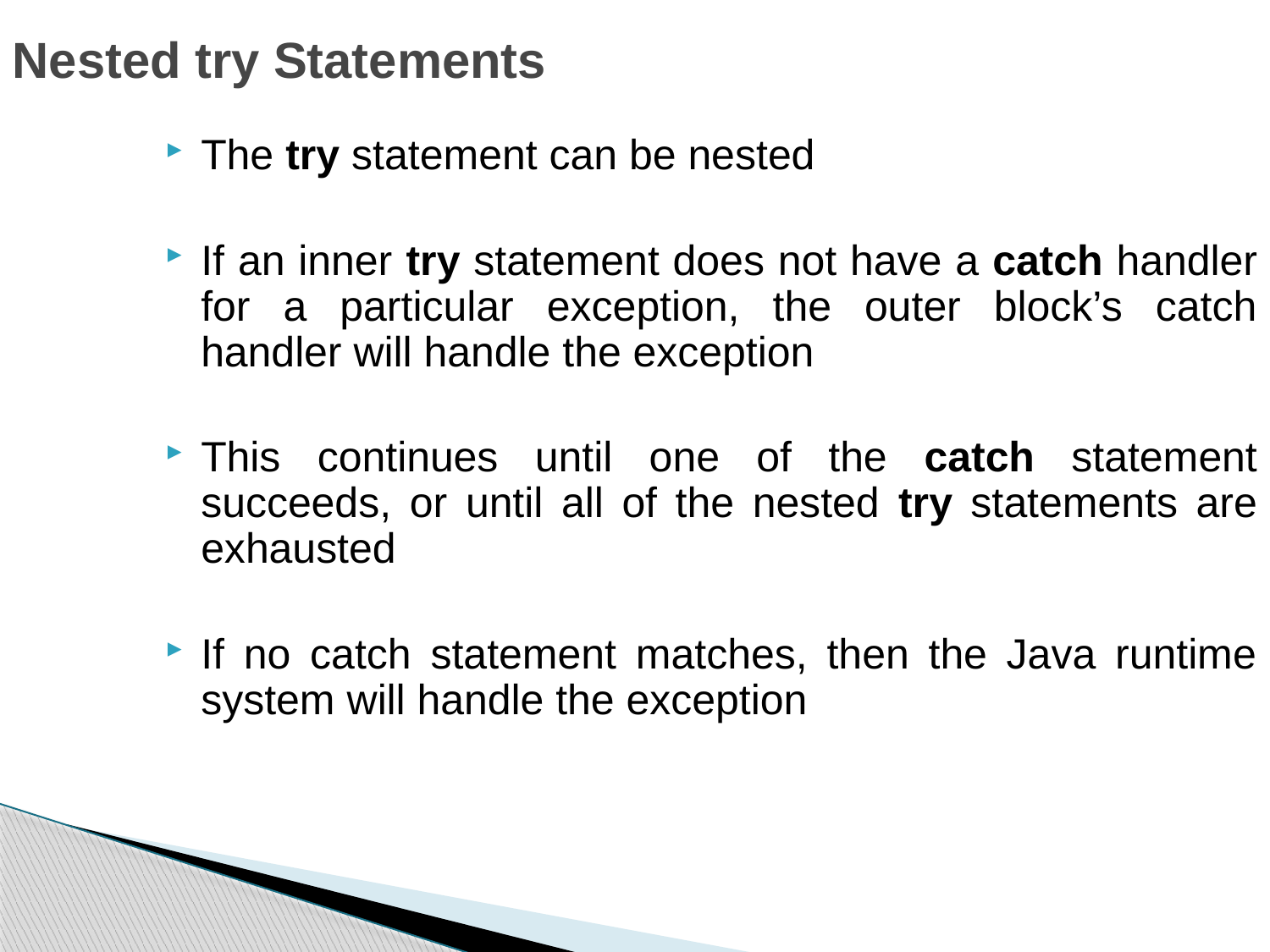

Nested try Statements
The try statement can be nested

If an inner try statement does not have a catch handler for a particular exception, the outer block’s catch handler will handle the exception

This continues until one of the catch statement succeeds, or until all of the nested try statements are exhausted

If no catch statement matches, then the Java runtime system will handle the exception